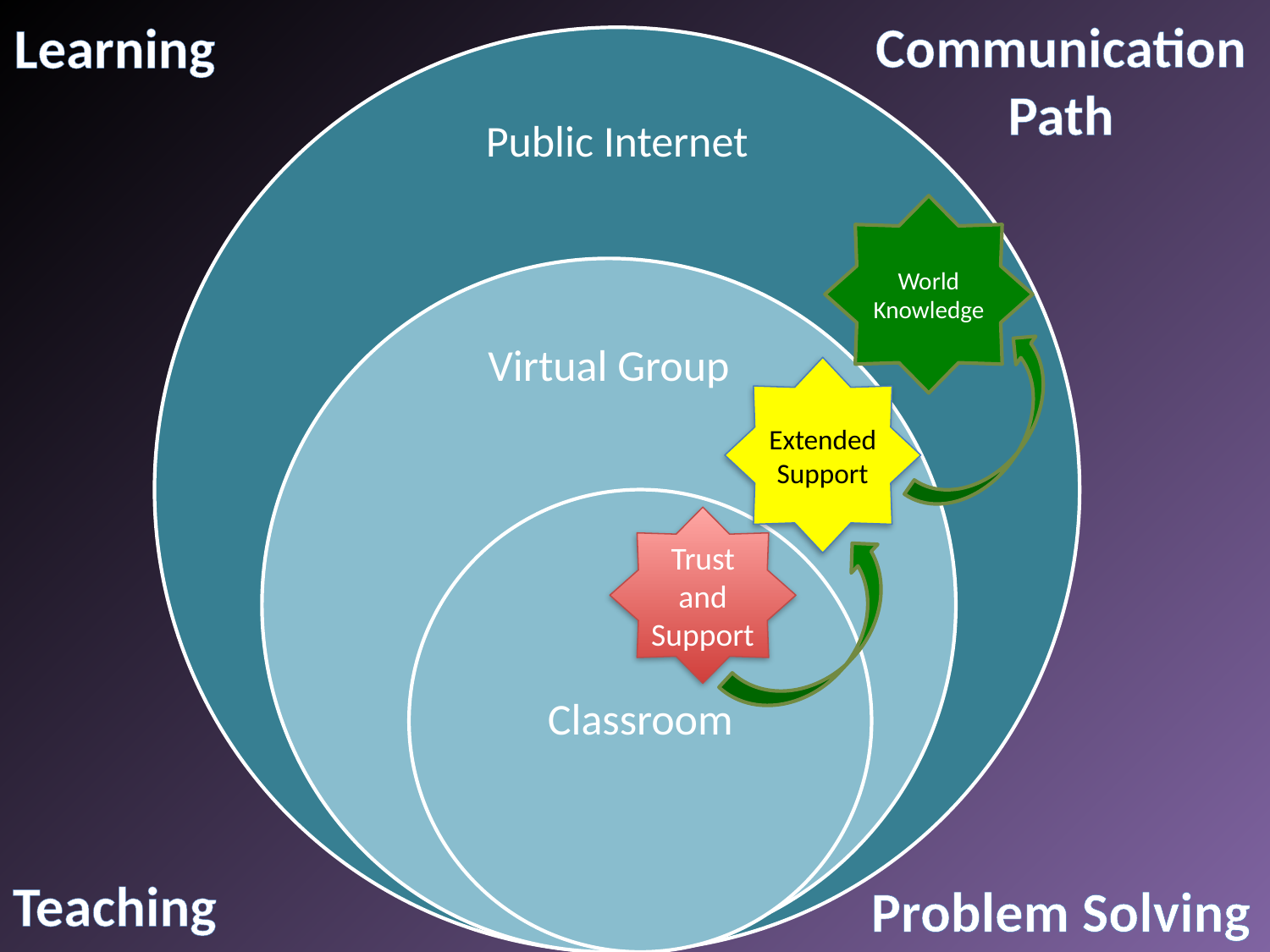

Communication Path
Learning
Public Internet
Virtual Group
Classroom
World Knowledge
Extended Support

Trust and Support

Teaching
Problem Solving